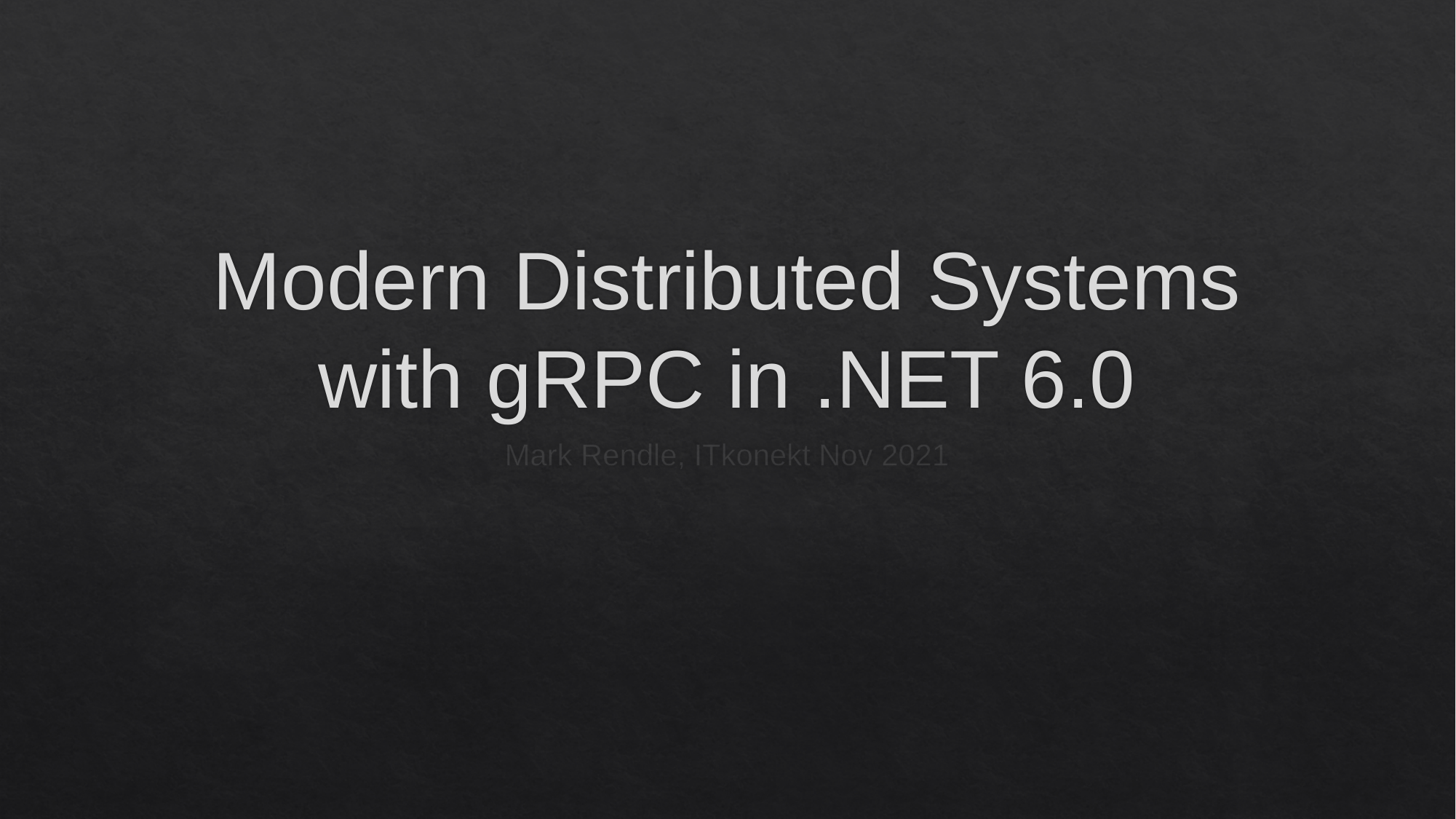

# Modern Distributed Systems with gRPC in .NET 6.0
Mark Rendle, ITkonekt Nov 2021